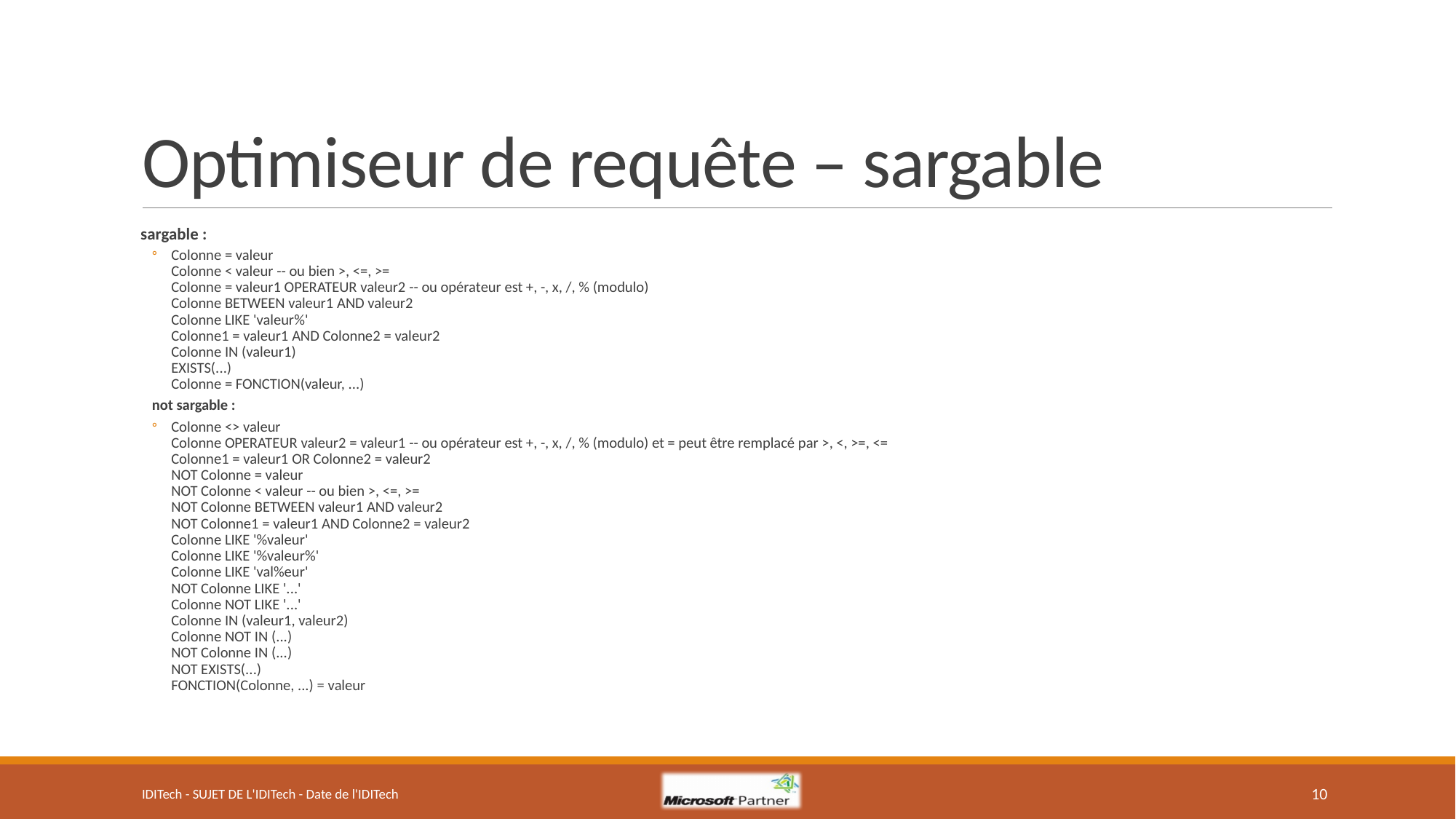

# Optimiseur de requête – sargable
sargable :
Colonne = valeur 
Colonne < valeur -- ou bien >, <=, >= 
Colonne = valeur1 OPERATEUR valeur2 -- ou opérateur est +, -, x, /, % (modulo) 
Colonne BETWEEN valeur1 AND valeur2 
Colonne LIKE 'valeur%' 
Colonne1 = valeur1 AND Colonne2 = valeur2 
Colonne IN (valeur1) 
EXISTS(...) 
Colonne = FONCTION(valeur, ...)
not sargable :
Colonne <> valeur 
Colonne OPERATEUR valeur2 = valeur1 -- ou opérateur est +, -, x, /, % (modulo) et = peut être remplacé par >, <, >=, <= 
Colonne1 = valeur1 OR Colonne2 = valeur2 
NOT Colonne = valeur 
NOT Colonne < valeur -- ou bien >, <=, >= 
NOT Colonne BETWEEN valeur1 AND valeur2 
NOT Colonne1 = valeur1 AND Colonne2 = valeur2 
Colonne LIKE '%valeur' 
Colonne LIKE '%valeur%' 
Colonne LIKE 'val%eur' 
NOT Colonne LIKE '...' 
Colonne NOT LIKE '...' 
Colonne IN (valeur1, valeur2) 
Colonne NOT IN (...) 
NOT Colonne IN (...) 
NOT EXISTS(...) 
FONCTION(Colonne, ...) = valeur
IDITech - SUJET DE L'IDITech - Date de l'IDITech
10